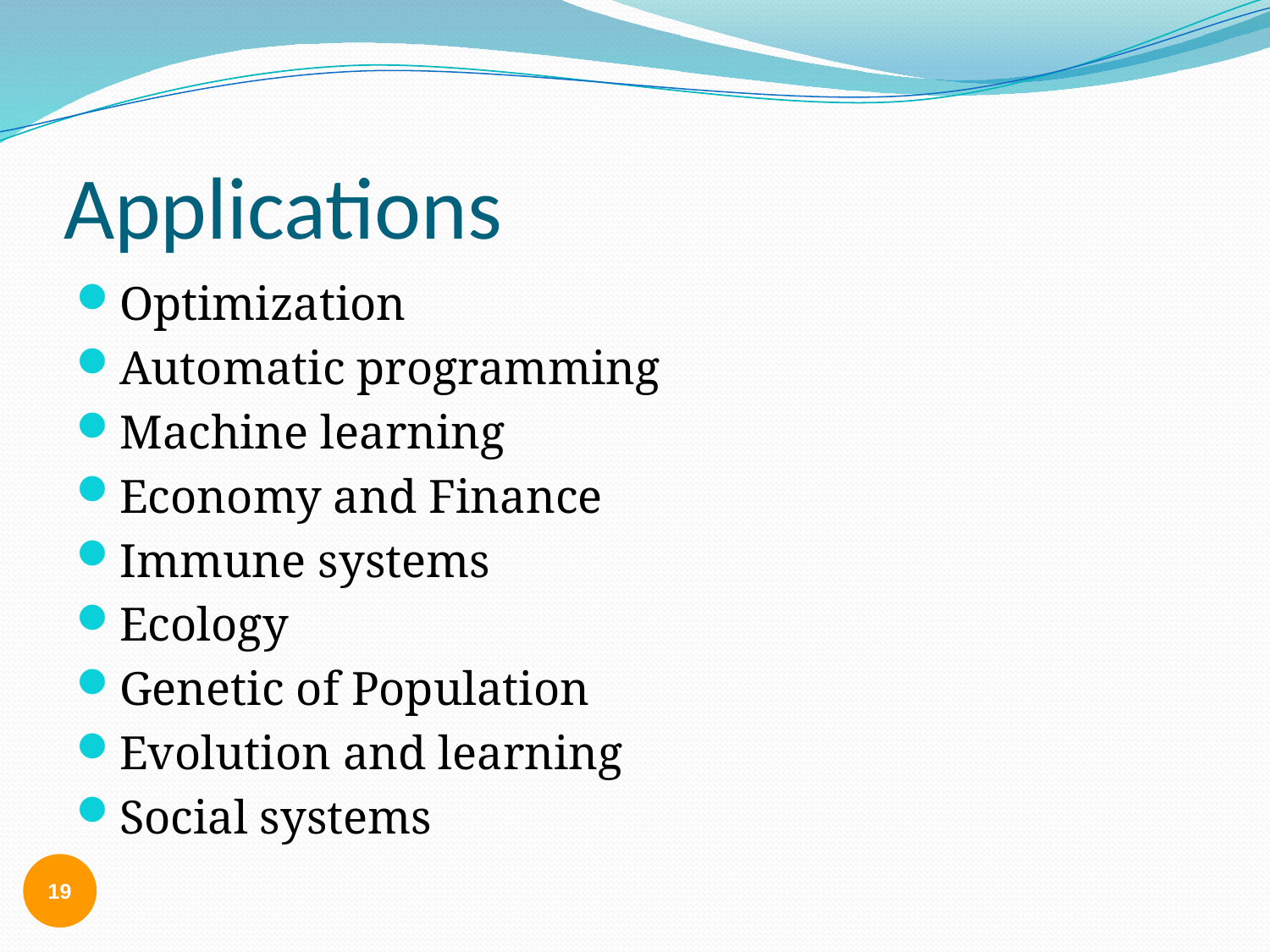

# Applications
Optimization
Automatic programming
Machine learning
Economy and Finance
Immune systems
Ecology
Genetic of Population
Evolution and learning
Social systems
19